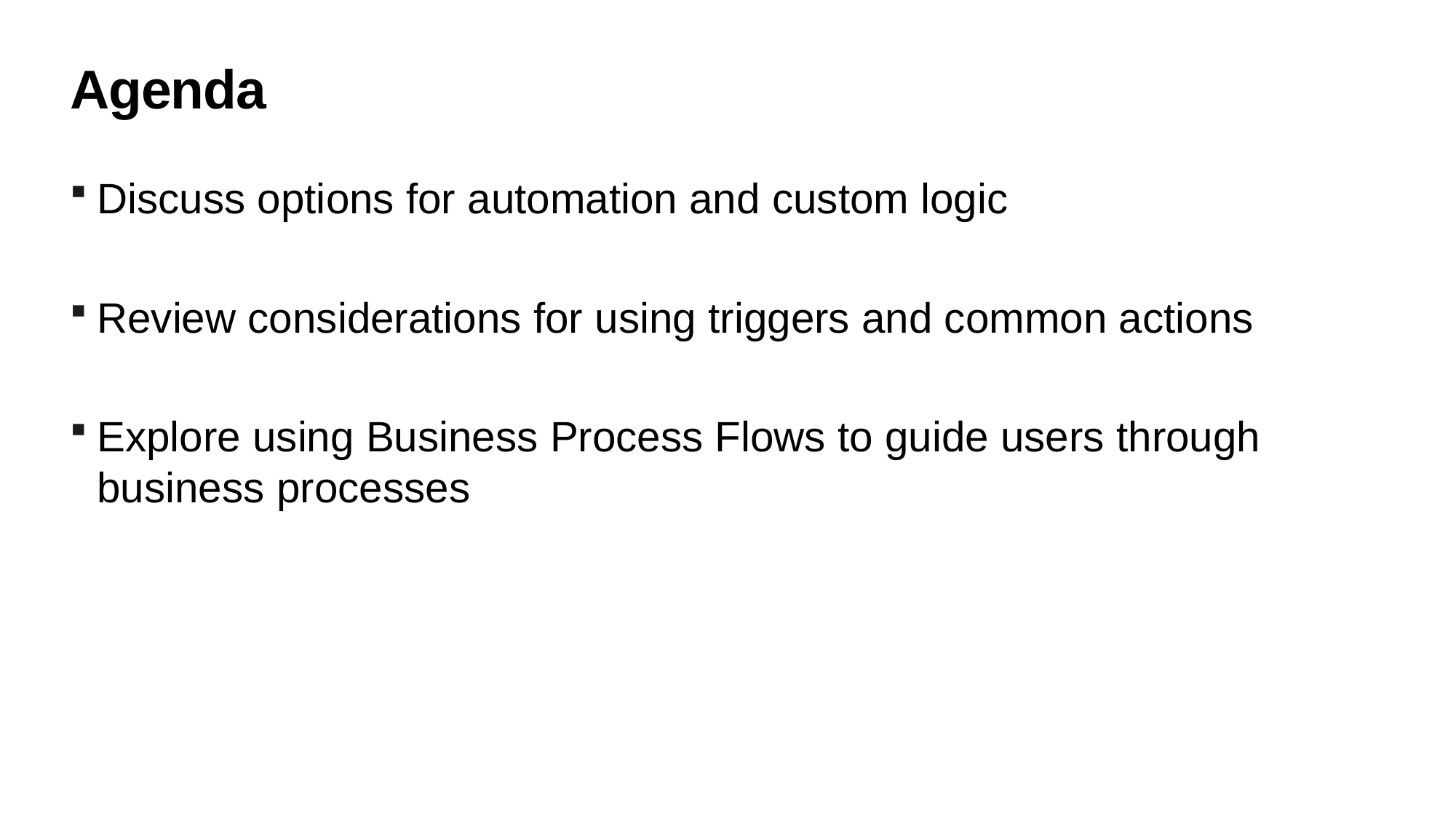

# Agenda
Discuss options for automation and custom logic

Review considerations for using triggers and common actions

Explore using Business Process Flows to guide users through business processes